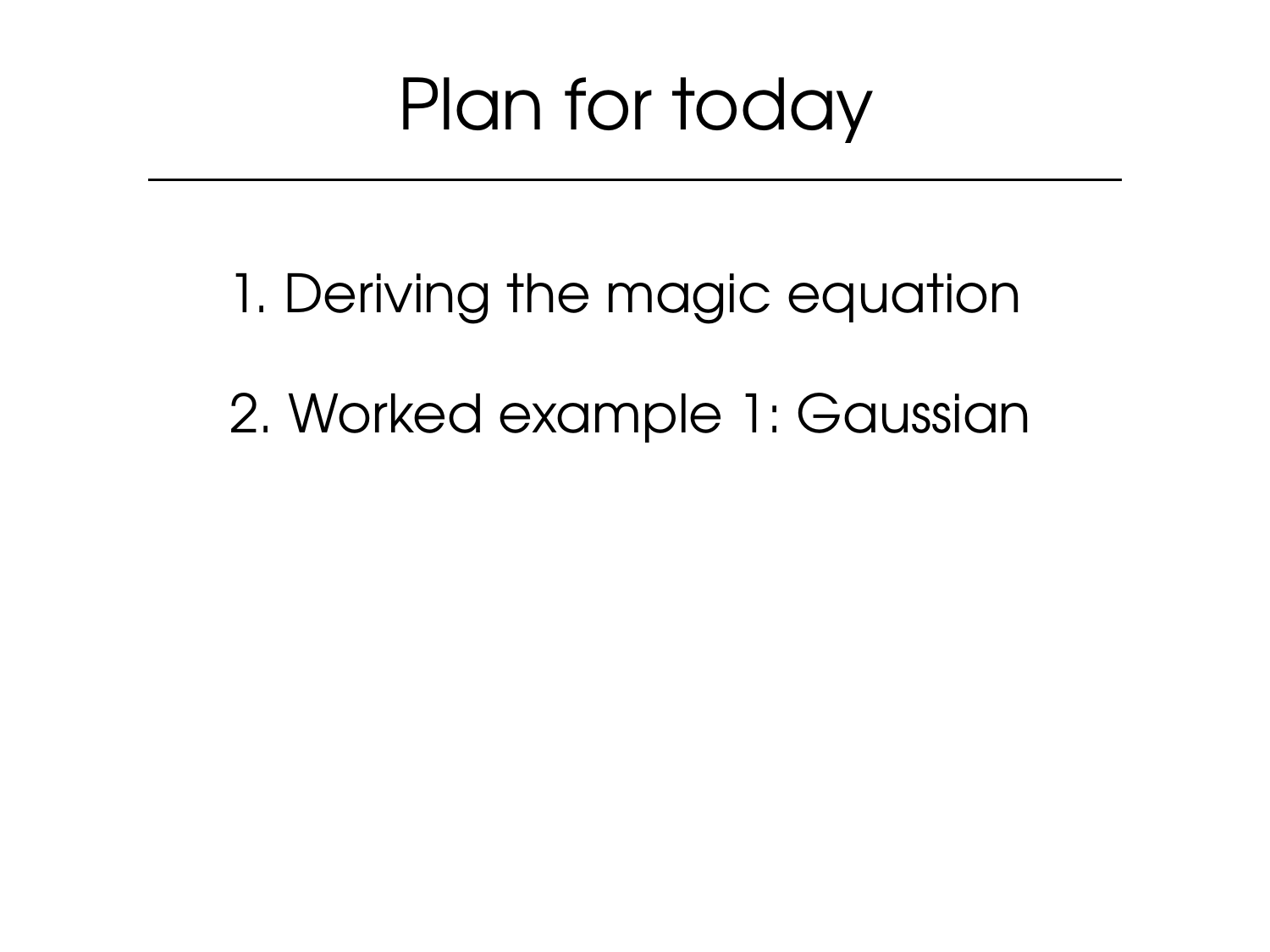

Plan for today
1. Deriving the magic equation
2. Worked example 1: Gaussian